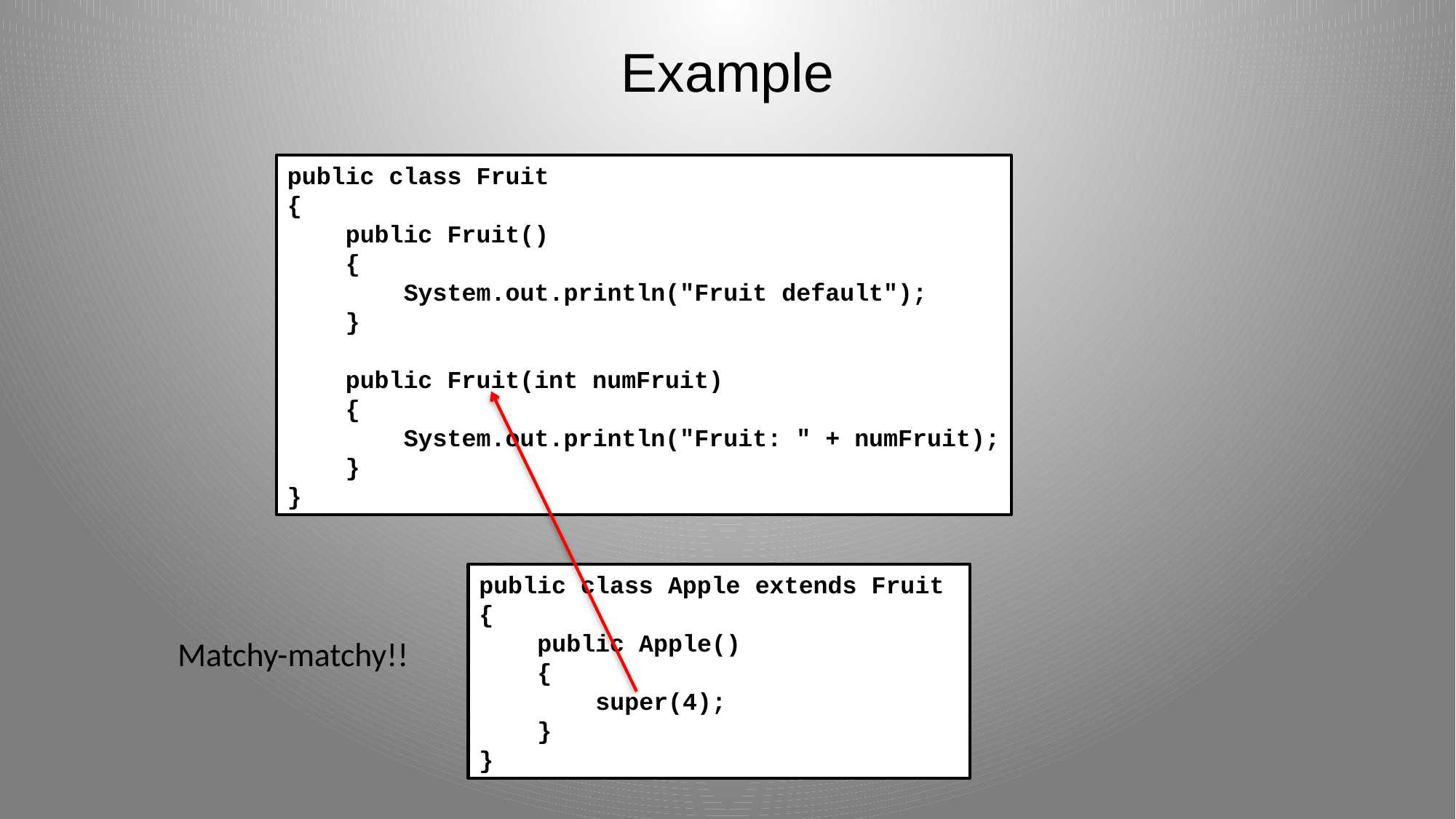

# Example
public class Fruit
{
    public Fruit()
    {
        System.out.println("Fruit default");
    }

    public Fruit(int numFruit)
    {
        System.out.println("Fruit: " + numFruit);
    }
}
public class Apple extends Fruit
{
    public Apple()
    {
        super(4);
    }
}
Matchy-matchy!!